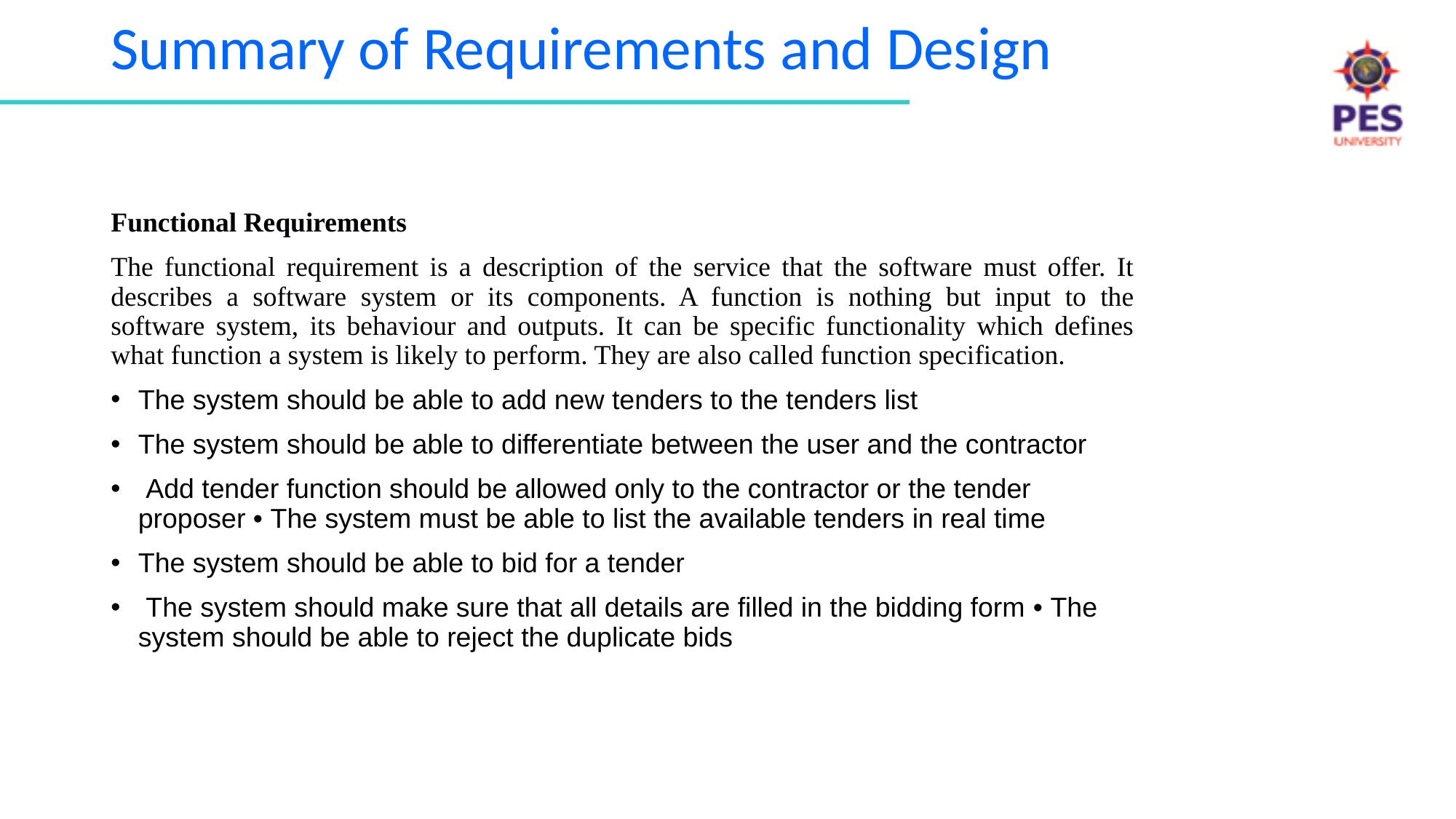

# Summary of Requirements and Design

Functional Requirements
The functional requirement is a description of the service that the software must offer. It describes a software system or its components. A function is nothing but input to the software system, its behaviour and outputs. It can be specific functionality which defines what function a system is likely to perform. They are also called function specification.
The system should be able to add new tenders to the tenders list
The system should be able to differentiate between the user and the contractor
 Add tender function should be allowed only to the contractor or the tender proposer • The system must be able to list the available tenders in real time
The system should be able to bid for a tender
 The system should make sure that all details are filled in the bidding form • The system should be able to reject the duplicate bids